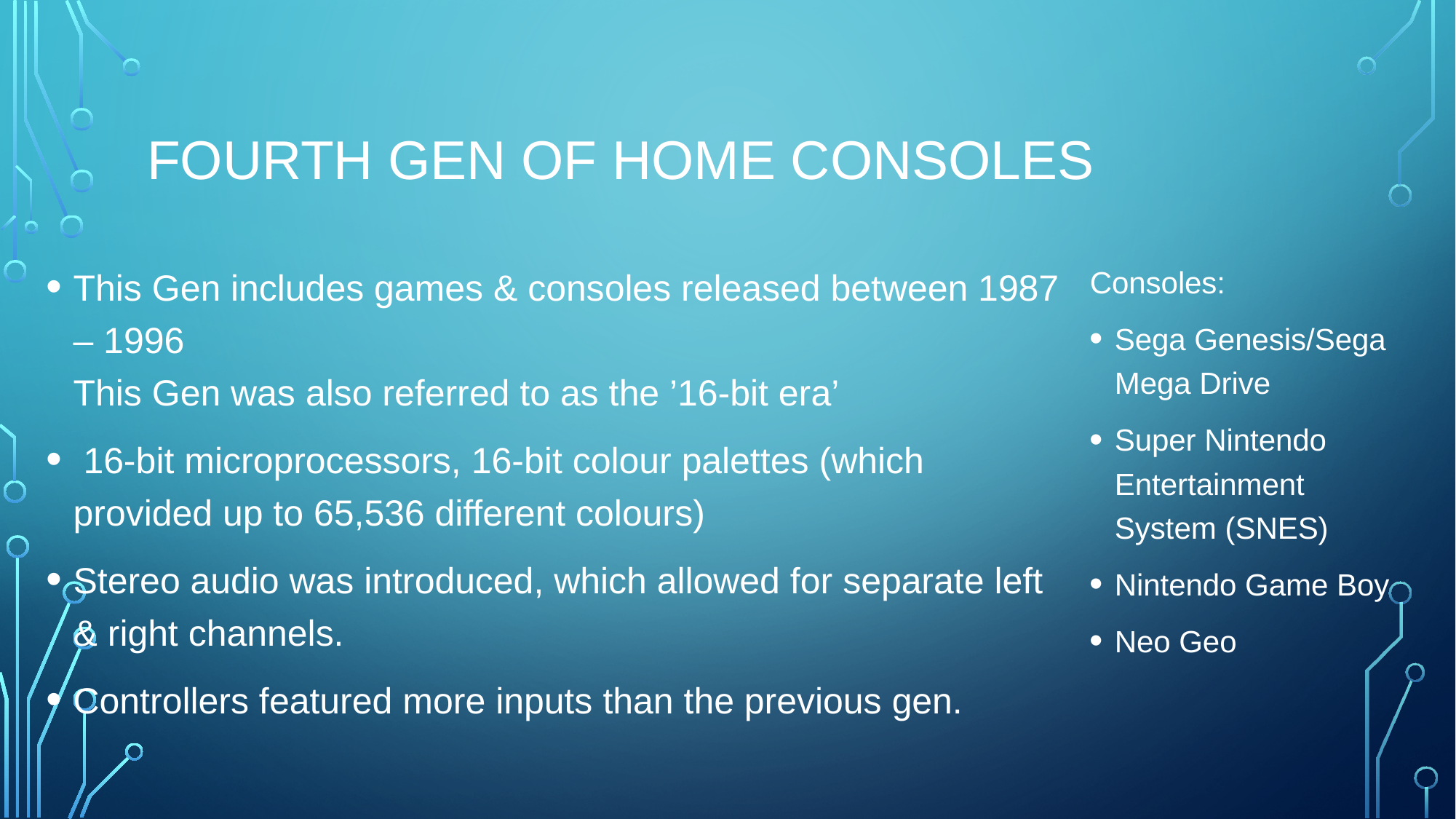

# Fourth Gen of Home Consoles
This Gen includes games & consoles released between 1987 – 1996
This Gen was also referred to as the ’16-bit era’
 16-bit microprocessors, 16-bit colour palettes (which provided up to 65,536 different colours)
Stereo audio was introduced, which allowed for separate left & right channels.
Controllers featured more inputs than the previous gen.
Consoles:
Sega Genesis/Sega Mega Drive
Super Nintendo Entertainment System (SNES)
Nintendo Game Boy
Neo Geo